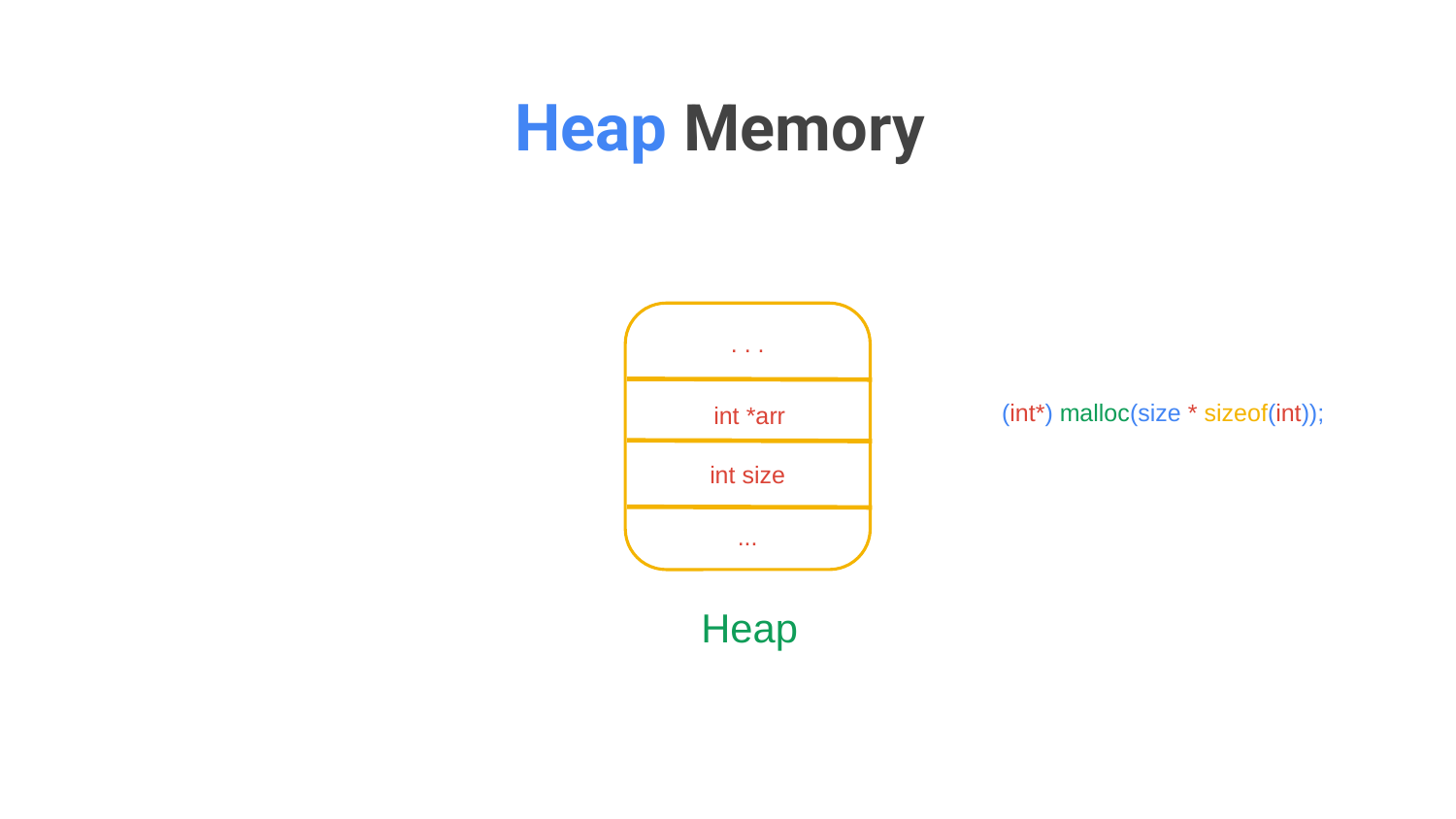

# Heap Memory

. . .
(int*) malloc(size * sizeof(int));
int *arr
int size
...
Heap